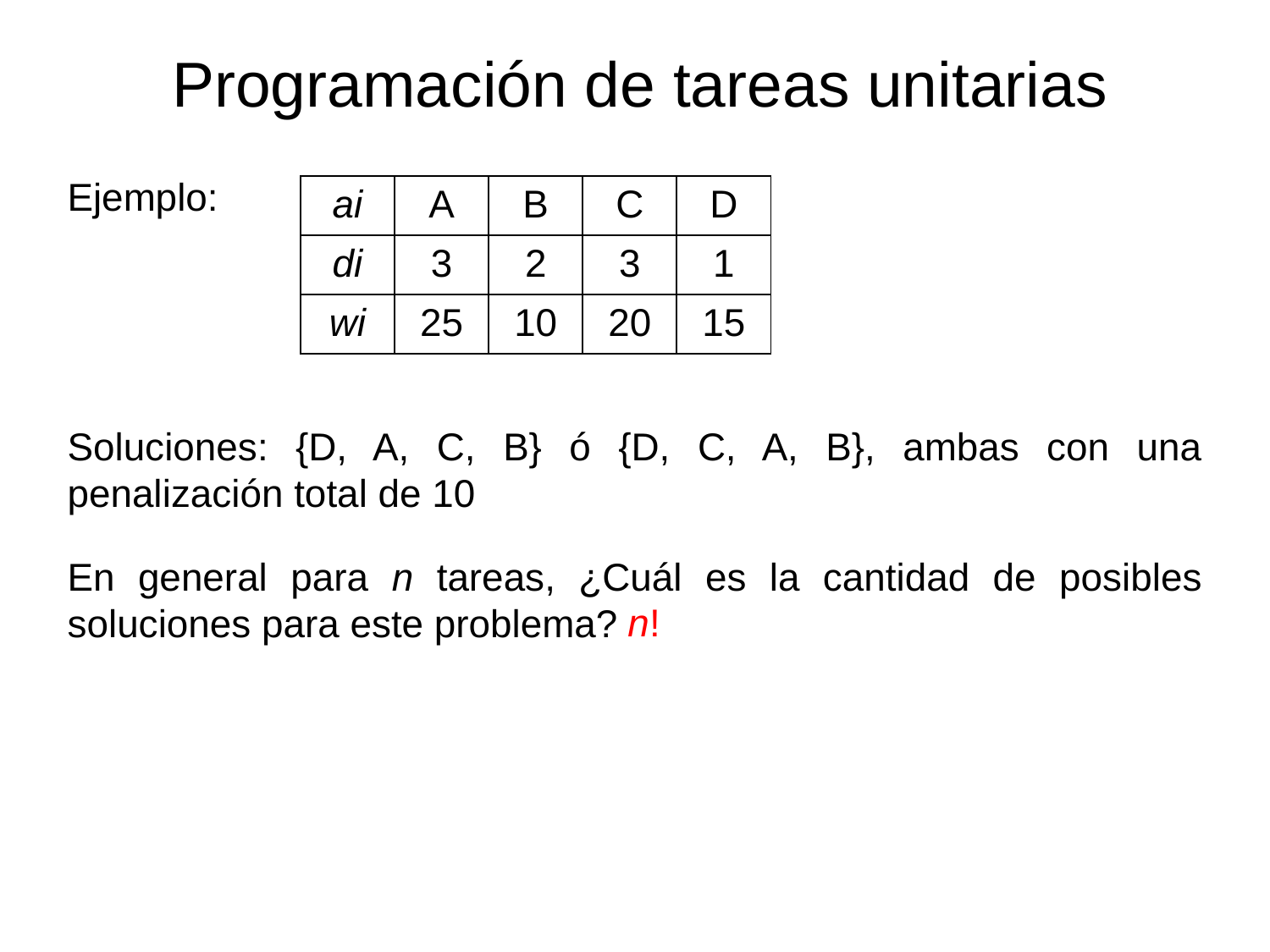

Programación de tareas unitarias
Ejemplo:
| ai | A | B | C | D |
| --- | --- | --- | --- | --- |
| di | 3 | 2 | 3 | 1 |
| wi | 25 | 10 | 20 | 15 |
Soluciones: {D, A, C, B} ó {D, C, A, B}, ambas con una penalización total de 10
En general para n tareas, ¿Cuál es la cantidad de posibles soluciones para este problema?
n!